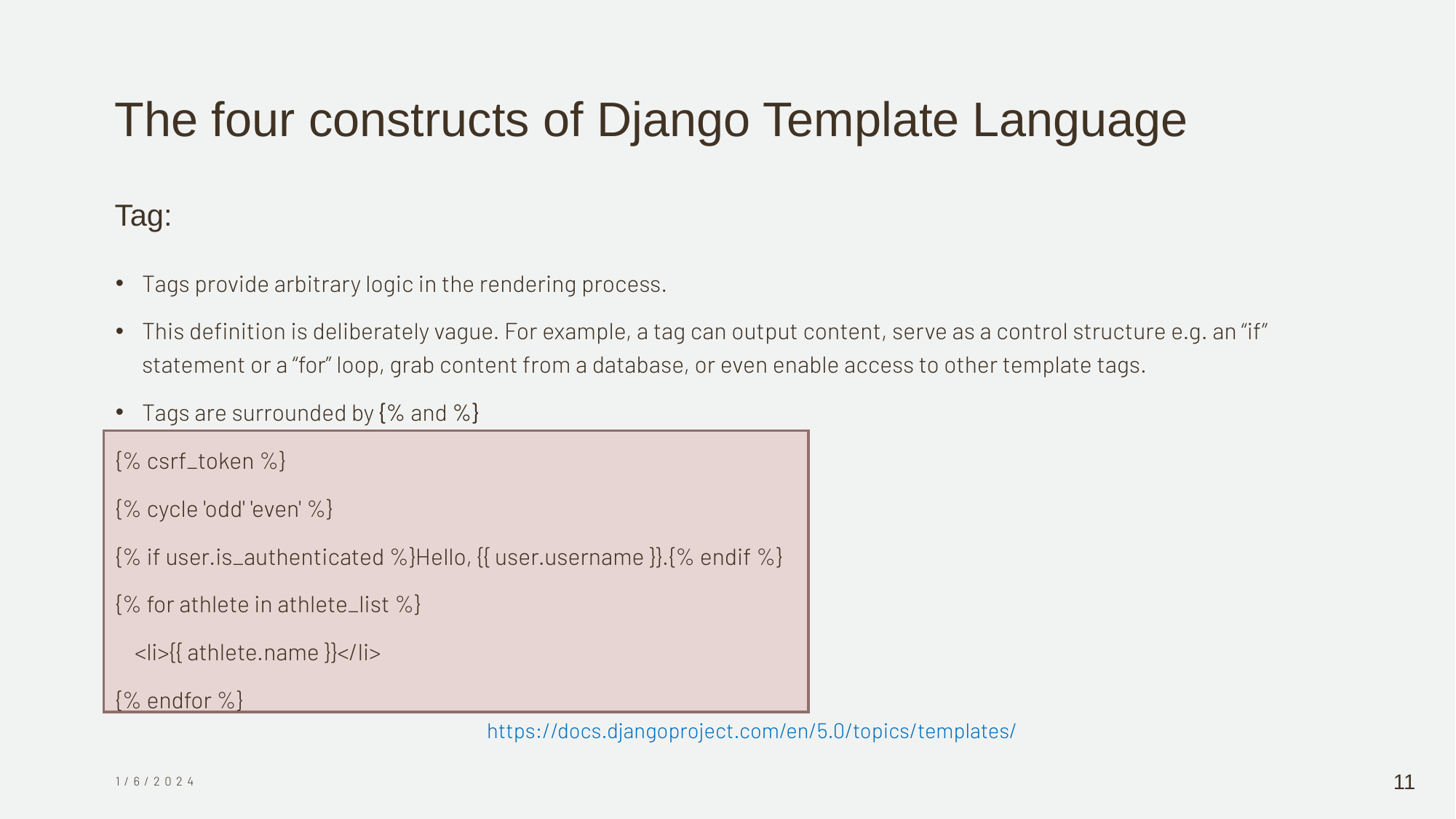

# The four constructs of Django Template Language
Tag:
Tags provide arbitrary logic in the rendering process.
This definition is deliberately vague. For example, a tag can output content, serve as a control structure e.g. an “if” statement or a “for” loop, grab content from a database, or even enable access to other template tags.
Tags are surrounded by {% and %}
{% csrf_token %}
{% cycle 'odd' 'even' %}
{% if user.is_authenticated %}Hello, {{ user.username }}.{% endif %}
{% for athlete in athlete_list %}
    <li>{{ athlete.name }}</li>
{% endfor %}

https://docs.djangoproject.com/en/5.0/topics/templates/
1/6/2024
11